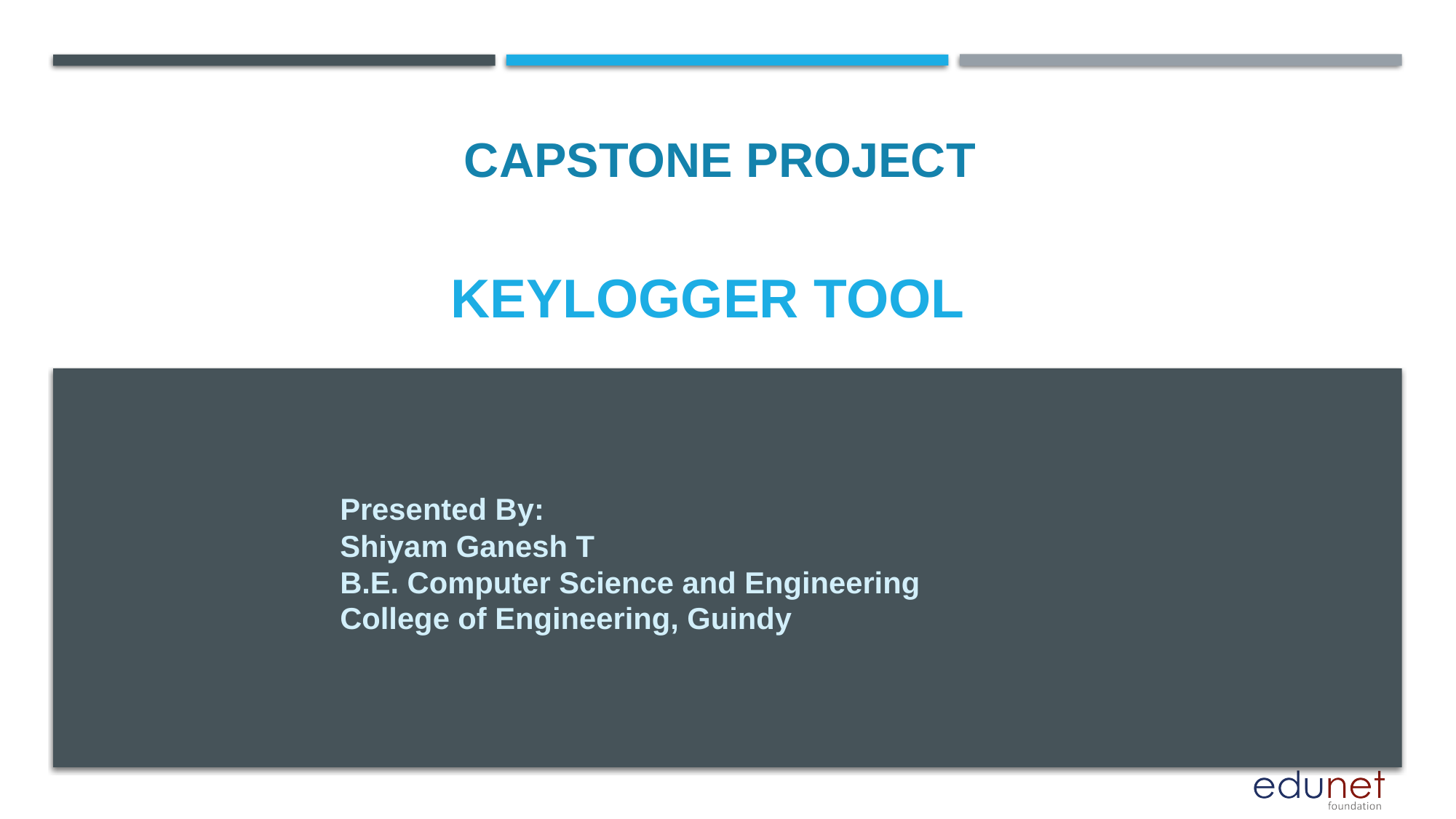

CAPSTONE PROJECT
# KEYLOGGER TOOL
Presented By:
Shiyam Ganesh T
B.E. Computer Science and Engineering
College of Engineering, Guindy